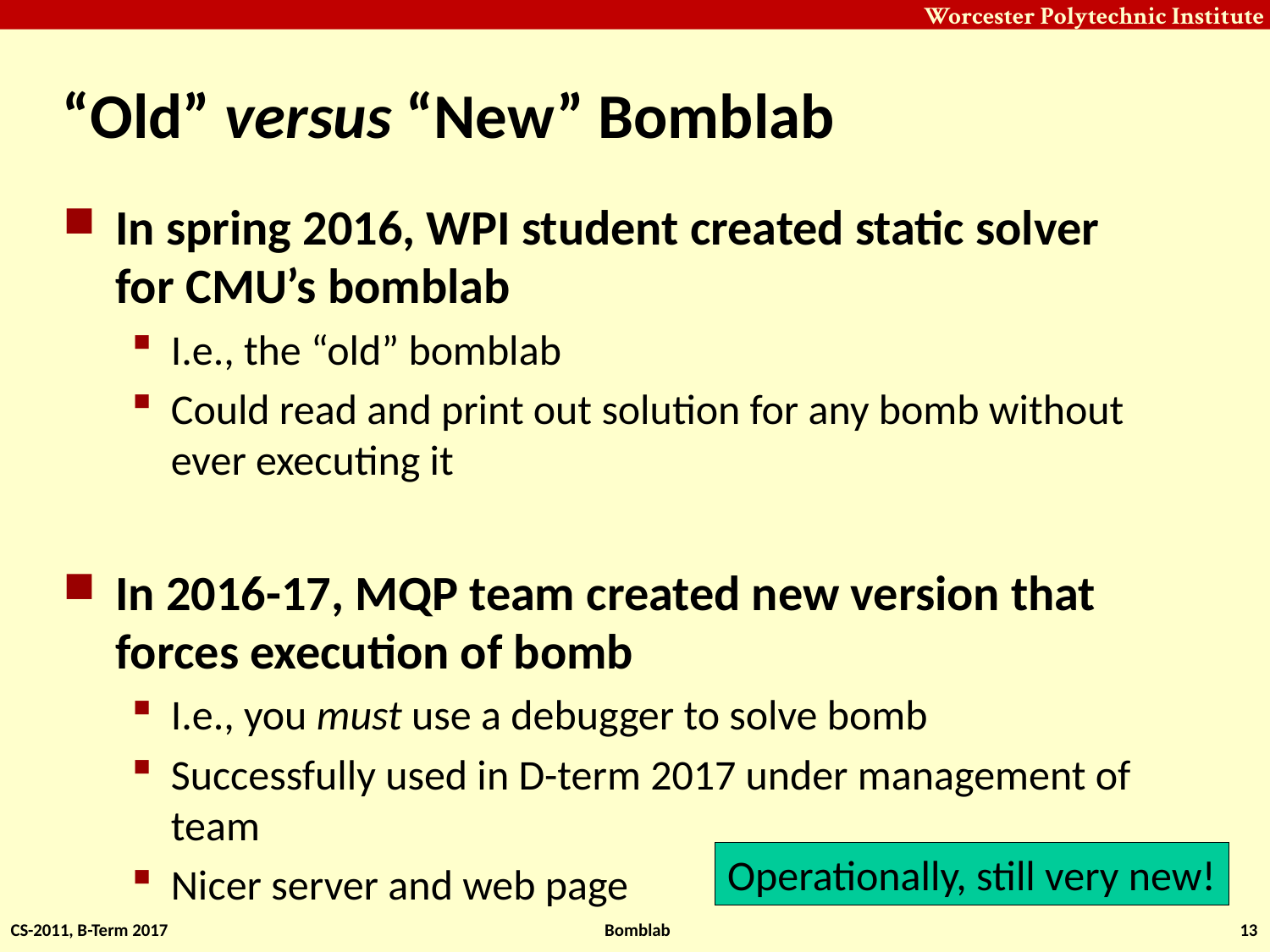

# “Old” versus “New” Bomblab
In spring 2016, WPI student created static solver for CMU’s bomblab
I.e., the “old” bomblab
Could read and print out solution for any bomb without ever executing it

In 2016-17, MQP team created new version that forces execution of bomb
I.e., you must use a debugger to solve bomb
Successfully used in D-term 2017 under management of team
Nicer server and web page
Operationally, still very new!
CS-2011, B-Term 2017
Bomblab
13